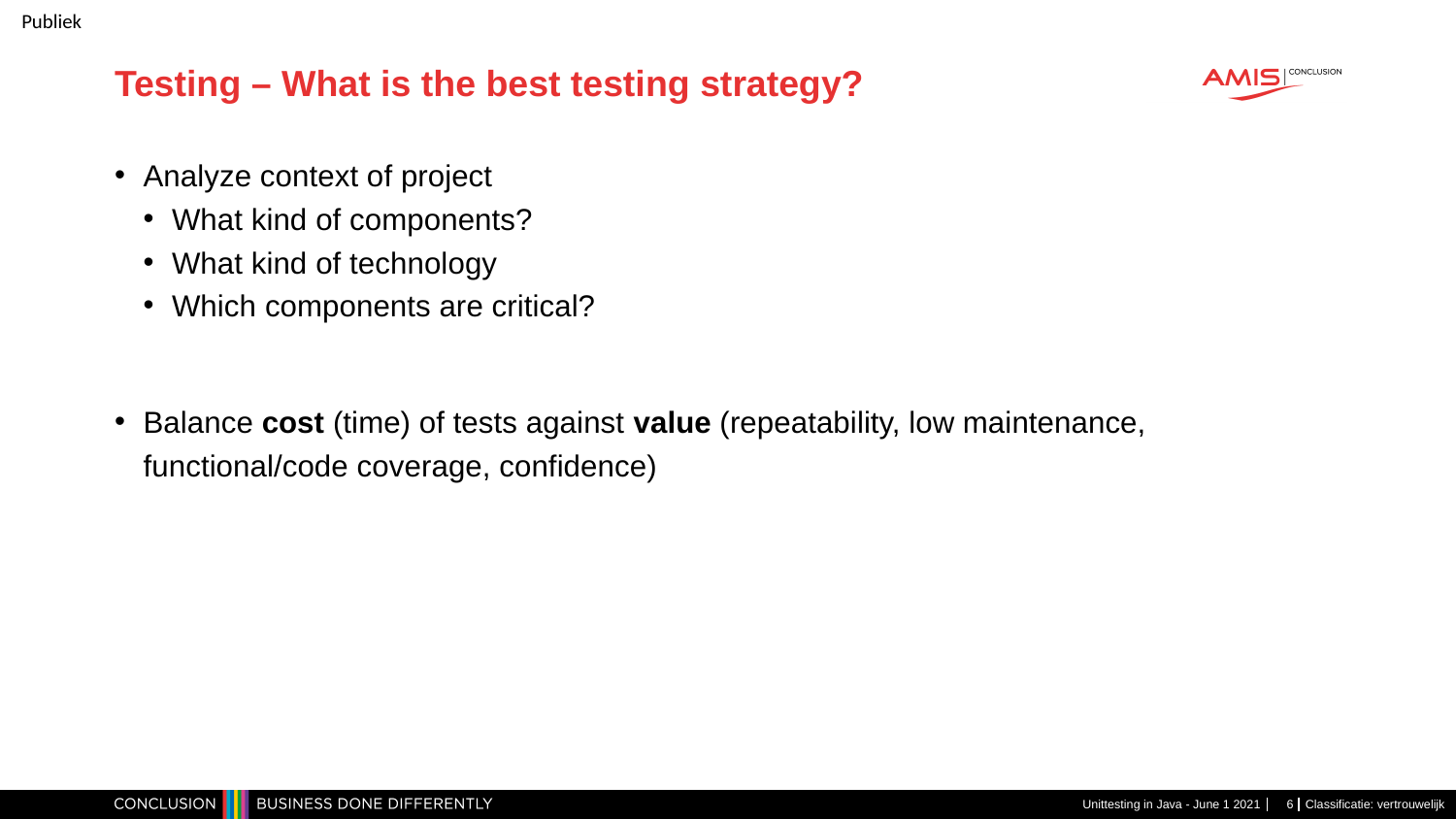

# Testing – What is the best testing strategy?
Analyze context of project
What kind of components?
What kind of technology
Which components are critical?

Balance cost (time) of tests against value (repeatability, low maintenance, functional/code coverage, confidence)

Unittesting in Java - June 1 2021
6